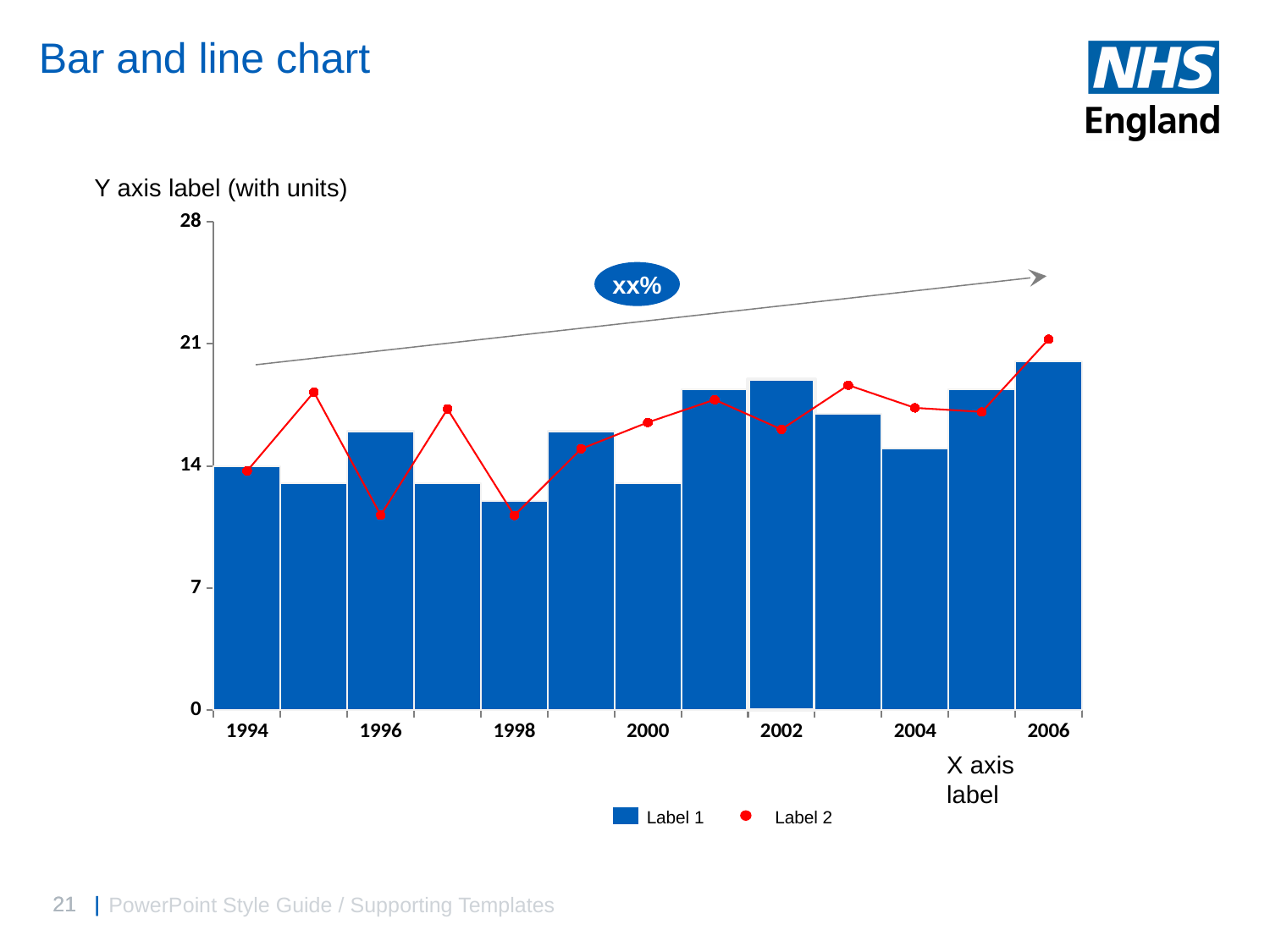

# Bar and line chart
Y axis label (with units)

### Chart

| Category |  |  |
|---|---|---|
| 1994 | 14.0 | 13.71666667000156 |
|  | 13.0 | 18.233333330002072 |
| 1996 | 16.0 | 11.183333330001272 |
|  | 13.0 | 17.266666670001964 |
| 1998 | 12.0 | 11.16666667000127 |
|  | 16.0 | 14.983333330001704 |
| 2000 | 13.0 | 16.500000000001876 |
|  | 18.40000000000209 | 17.800000000002026 |
| 2002 | 19.0 | 16.10000000000183 |
|  | 17.0 | 18.633333330002117 |
| 2004 | 15.0 | 17.33333333000197 |
|  | 18.40000000000209 | 17.100000000001945 |
| 2006 | 20.0 | 21.26666667000242 |
xx%
X axis label
Label 1
Label 2

PowerPoint Style Guide / Supporting Templates